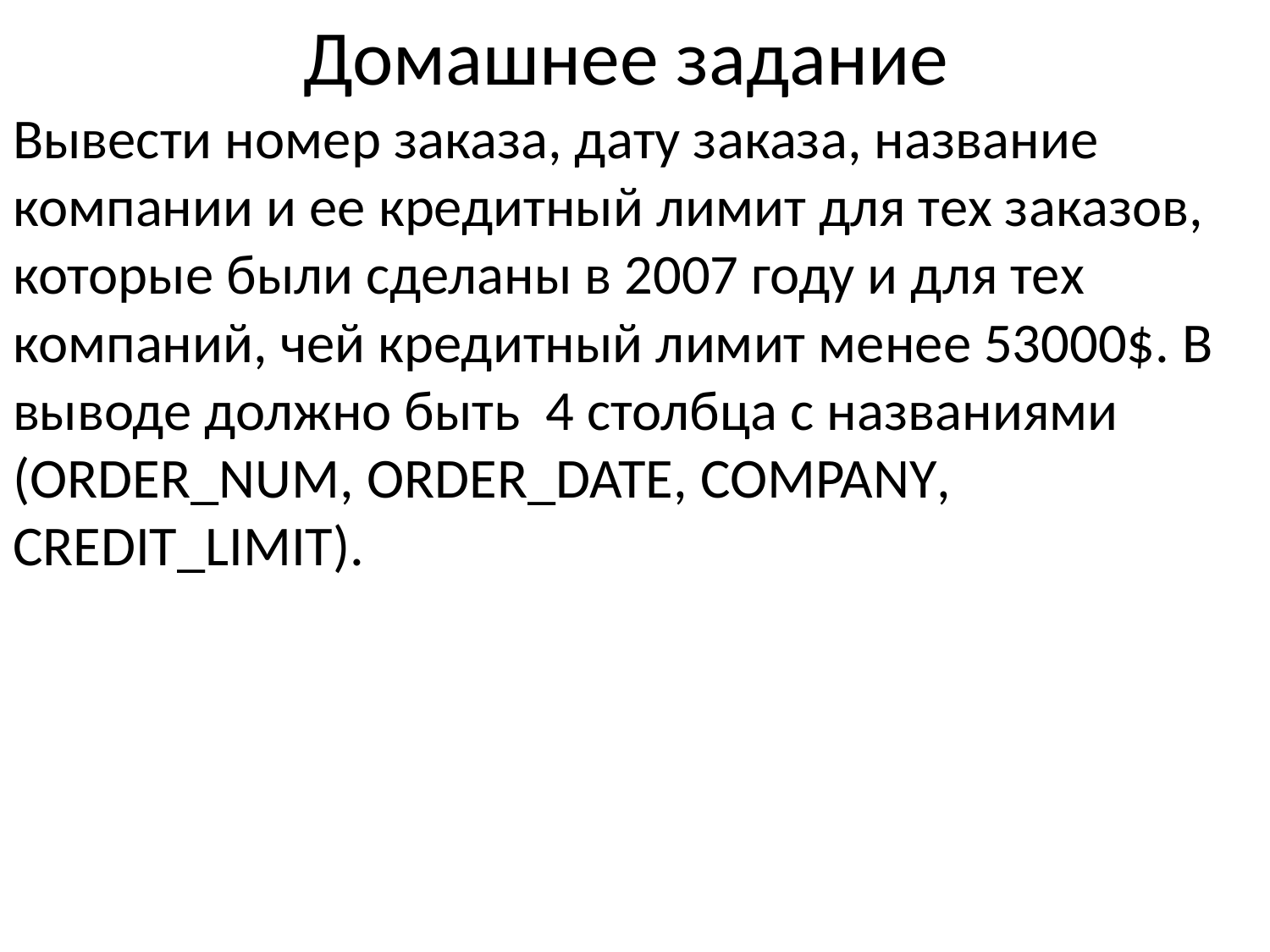

# Домашнее задание
Вывести номер заказа, дату заказа, название компании и ее кредитный лимит для тех заказов, которые были сделаны в 2007 году и для тех компаний, чей кредитный лимит менее 53000$. В выводе должно быть  4 столбца с названиями (ORDER_NUM, ORDER_DATE, COMPANY, CREDIT_LIMIT).